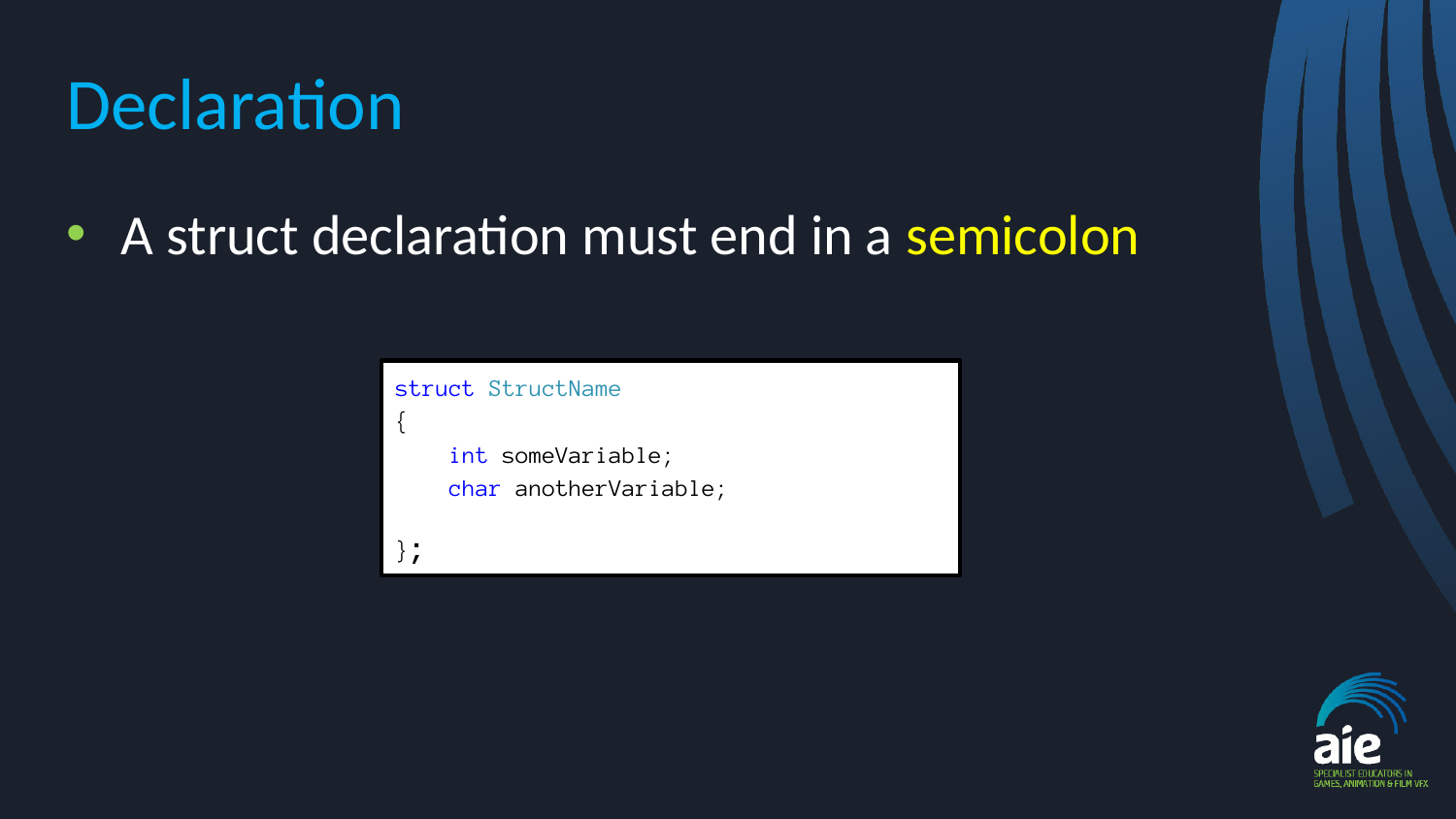

# Declaration
A struct declaration must end in a semicolon

struct StructName
{
    int someVariable;
    char anotherVariable;
};